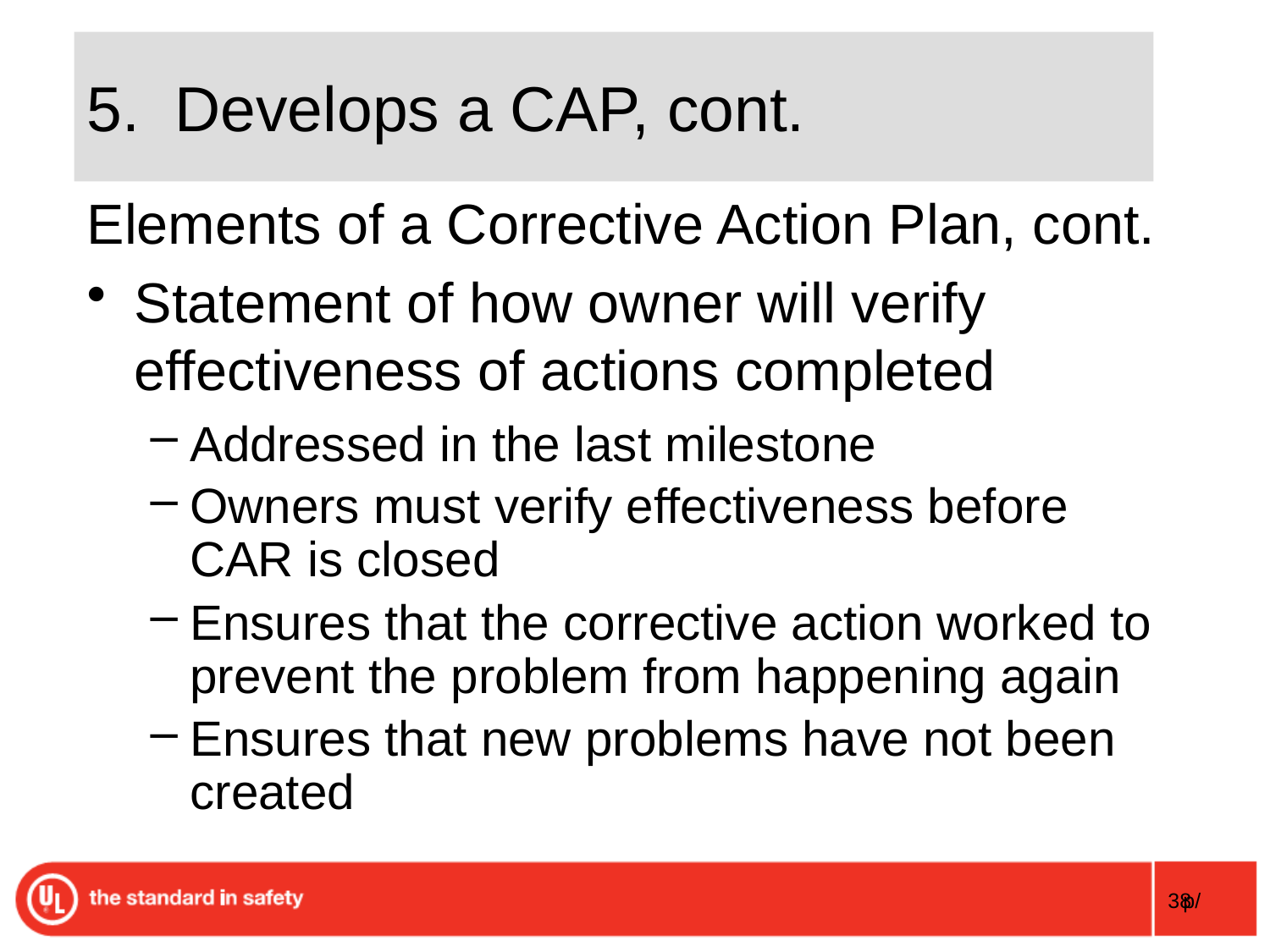

# 5.  Develops a CAP, cont.
Elements of a Corrective Action Plan, cont.
Statement of how owner will verify effectiveness of actions completed
Addressed in the last milestone
Owners must verify effectiveness before CAR is closed
Ensures that the corrective action worked to prevent the problem from happening again
Ensures that new problems have not been created